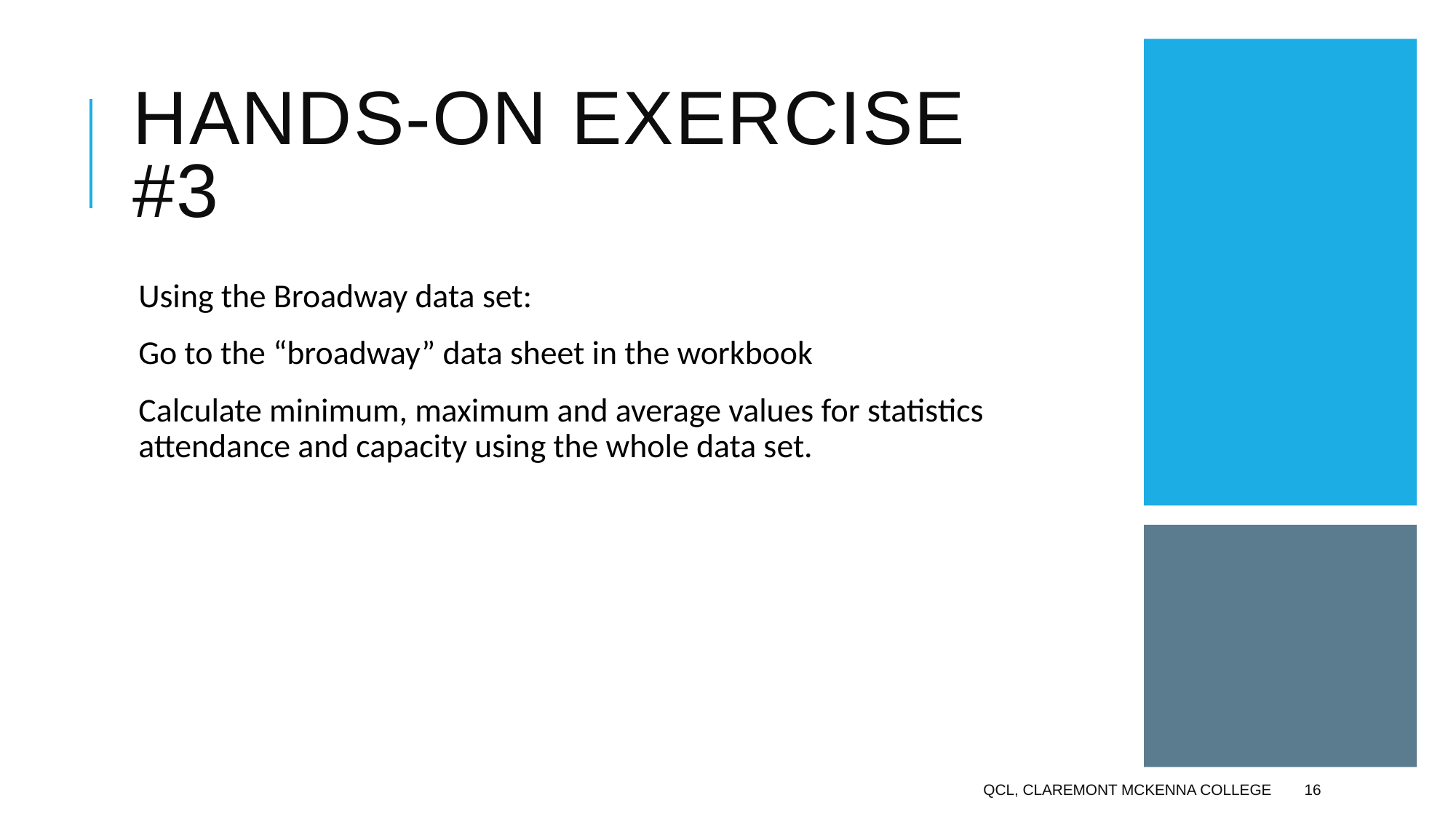

# Hands-on exercise #3
Using the Broadway data set:
Go to the “broadway” data sheet in the workbook
Calculate minimum, maximum and average values for statistics attendance and capacity using the whole data set.

QCL, Claremont Mckenna College
16